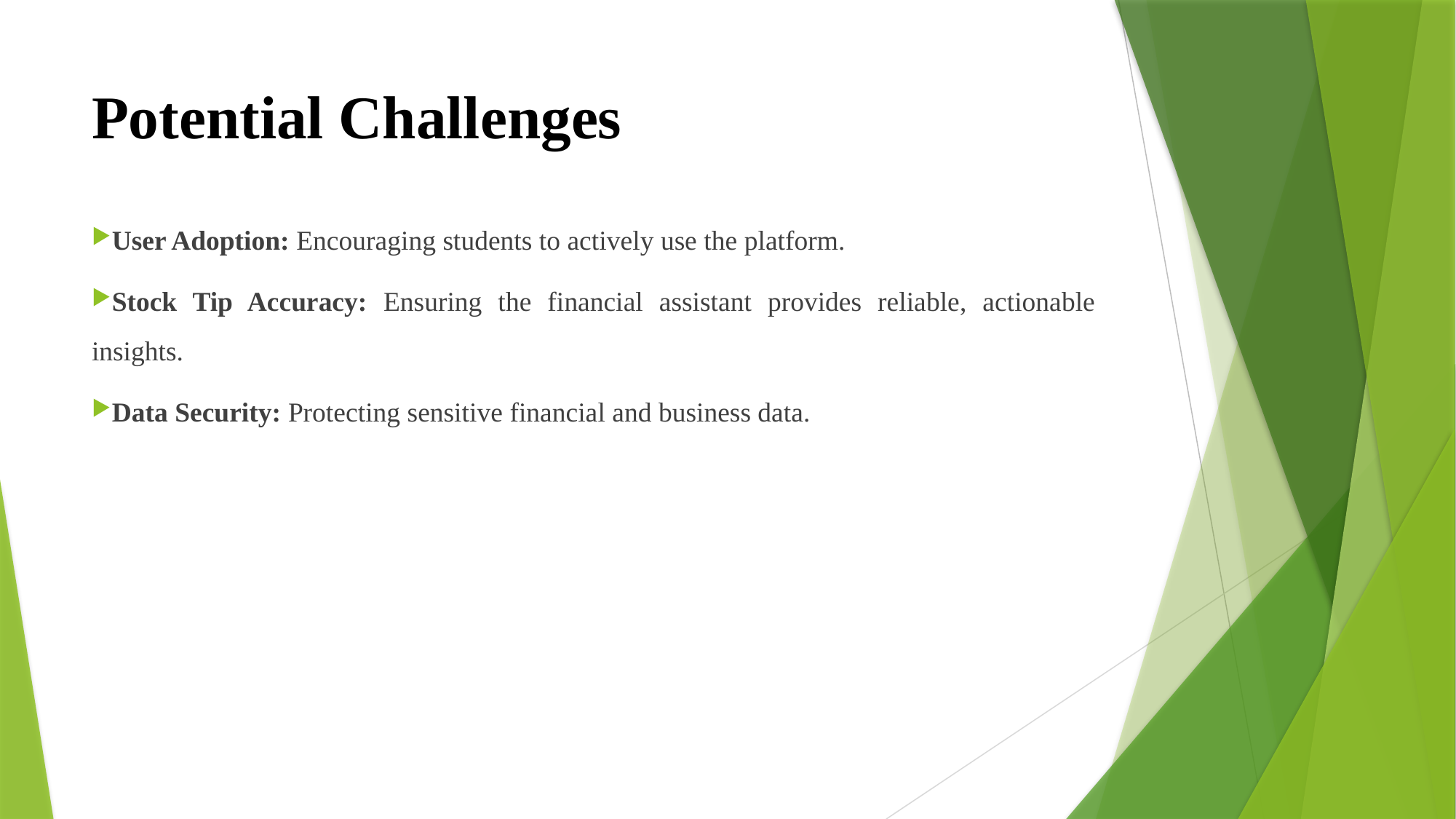

# Potential Challenges
User Adoption: Encouraging students to actively use the platform.
Stock Tip Accuracy: Ensuring the financial assistant provides reliable, actionable insights.
Data Security: Protecting sensitive financial and business data.